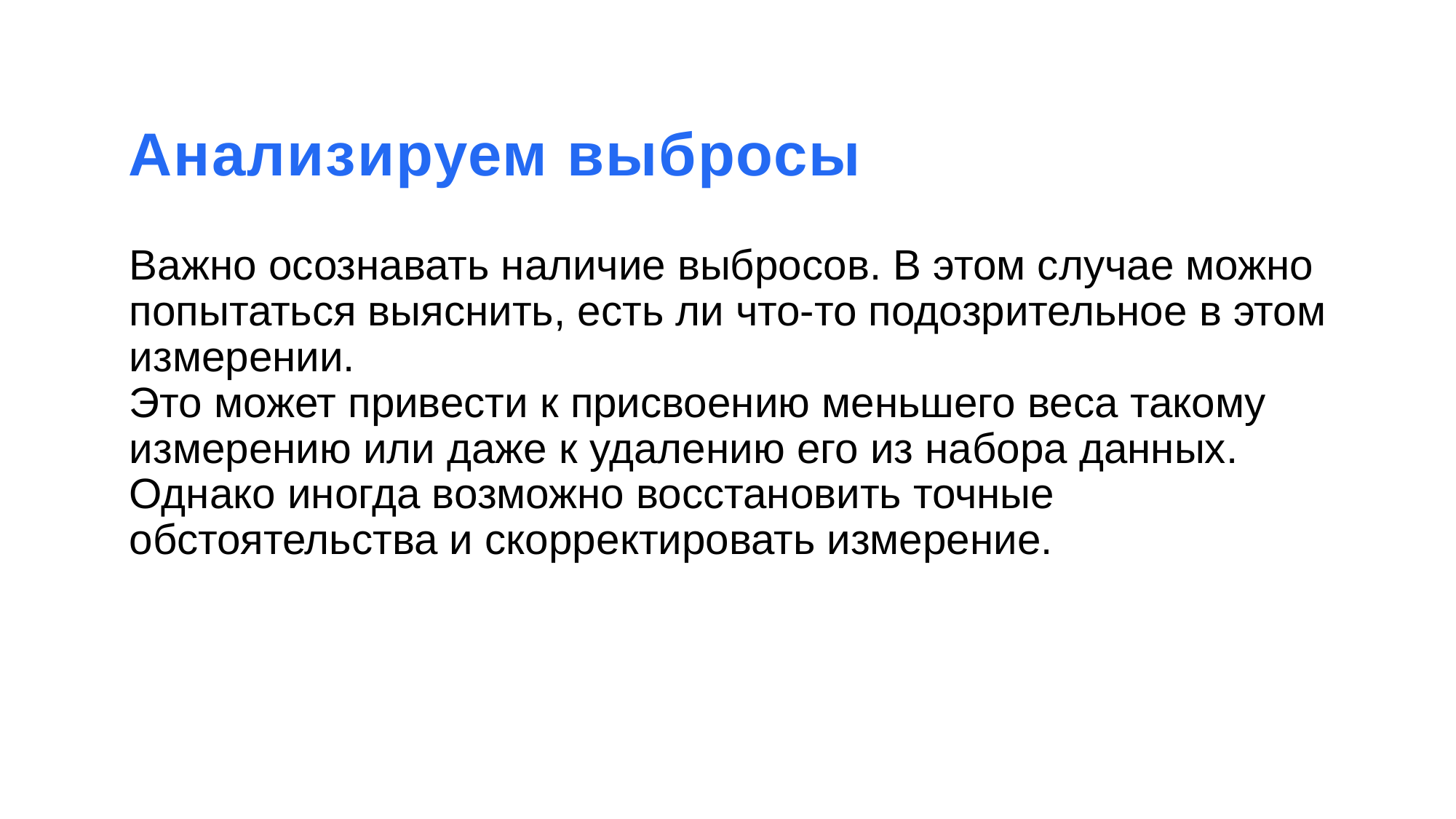

Анализируем выбросы
Важно осознавать наличие выбросов. В этом случае можно попытаться выяснить, есть ли что-то подозрительное в этом измерении.
Это может привести к присвоению меньшего веса такому измерению или даже к удалению его из набора данных. Однако иногда возможно восстановить точные обстоятельства и скорректировать измерение.